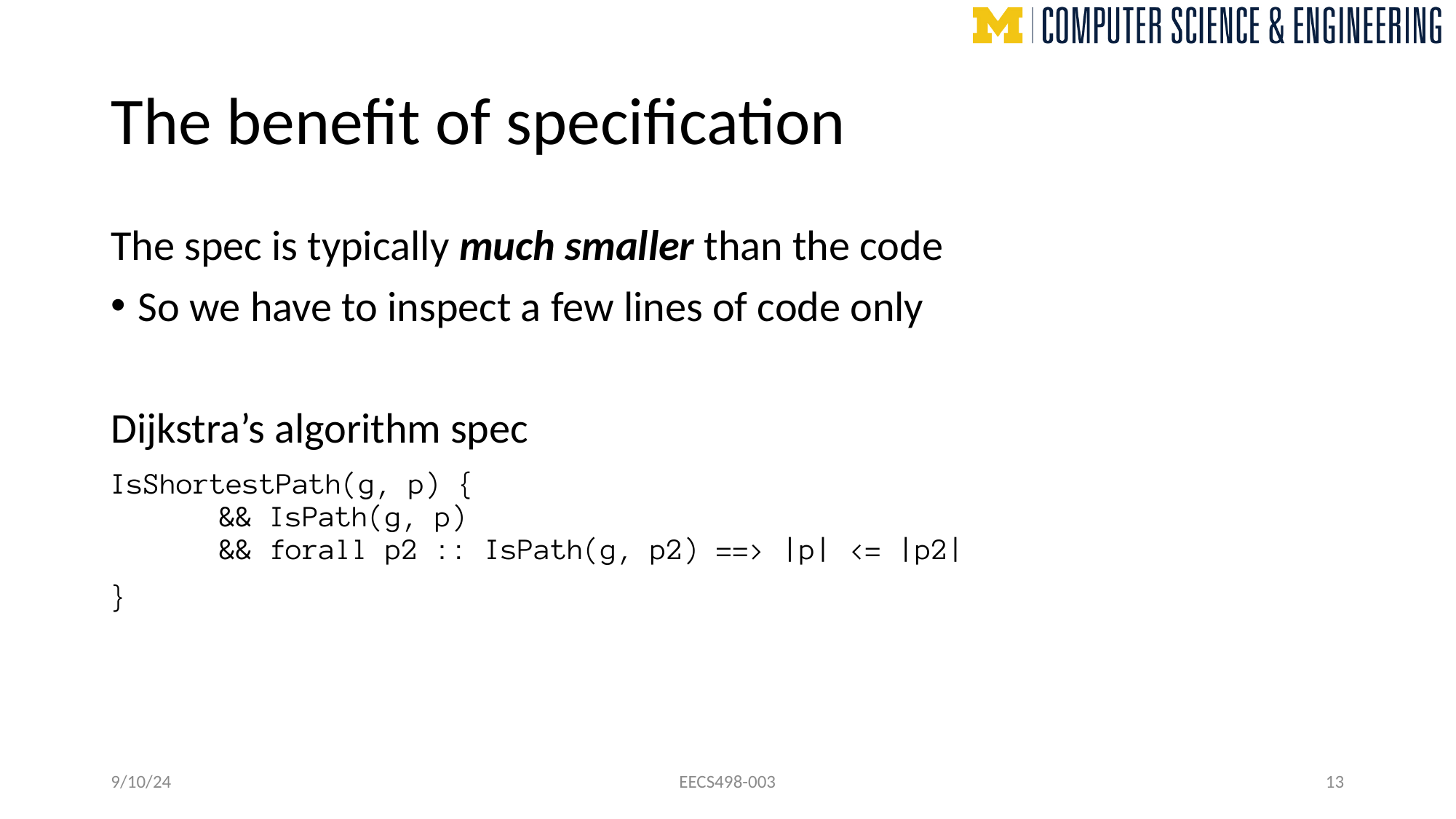

# The benefit of specification
The spec is typically much smaller than the code
So we have to inspect a few lines of code only

Dijkstra’s algorithm spec
IsShortestPath(g, p) {
	&& IsPath(g, p)
	&& forall p2 :: IsPath(g, p2) ==> |p| <= |p2|
}

9/10/24
EECS498-003
13